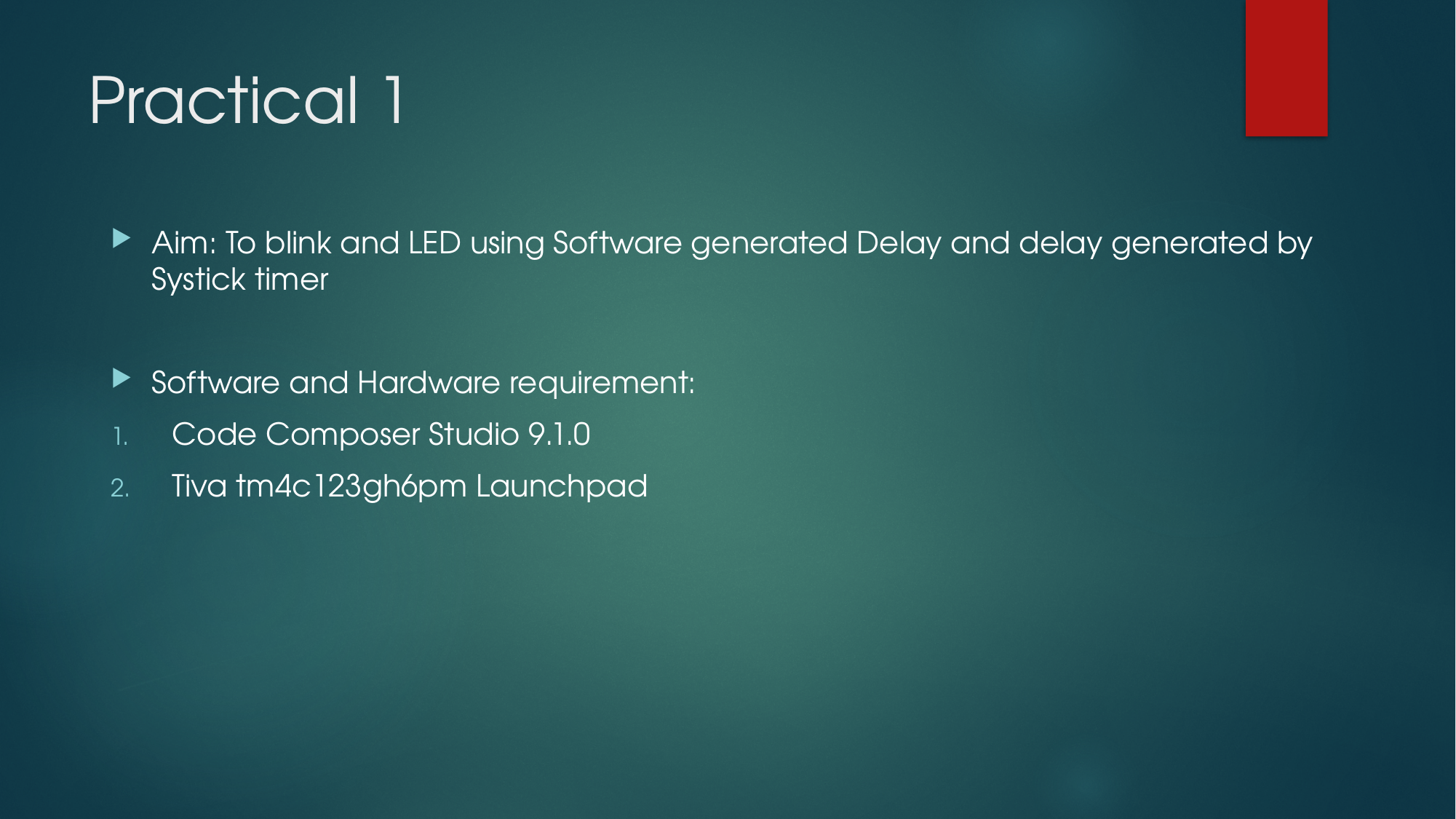

# Practical 1
Aim: To blink and LED using Software generated Delay and delay generated by Systick timer

Software and Hardware requirement:
Code Composer Studio 9.1.0
Tiva tm4c123gh6pm Launchpad